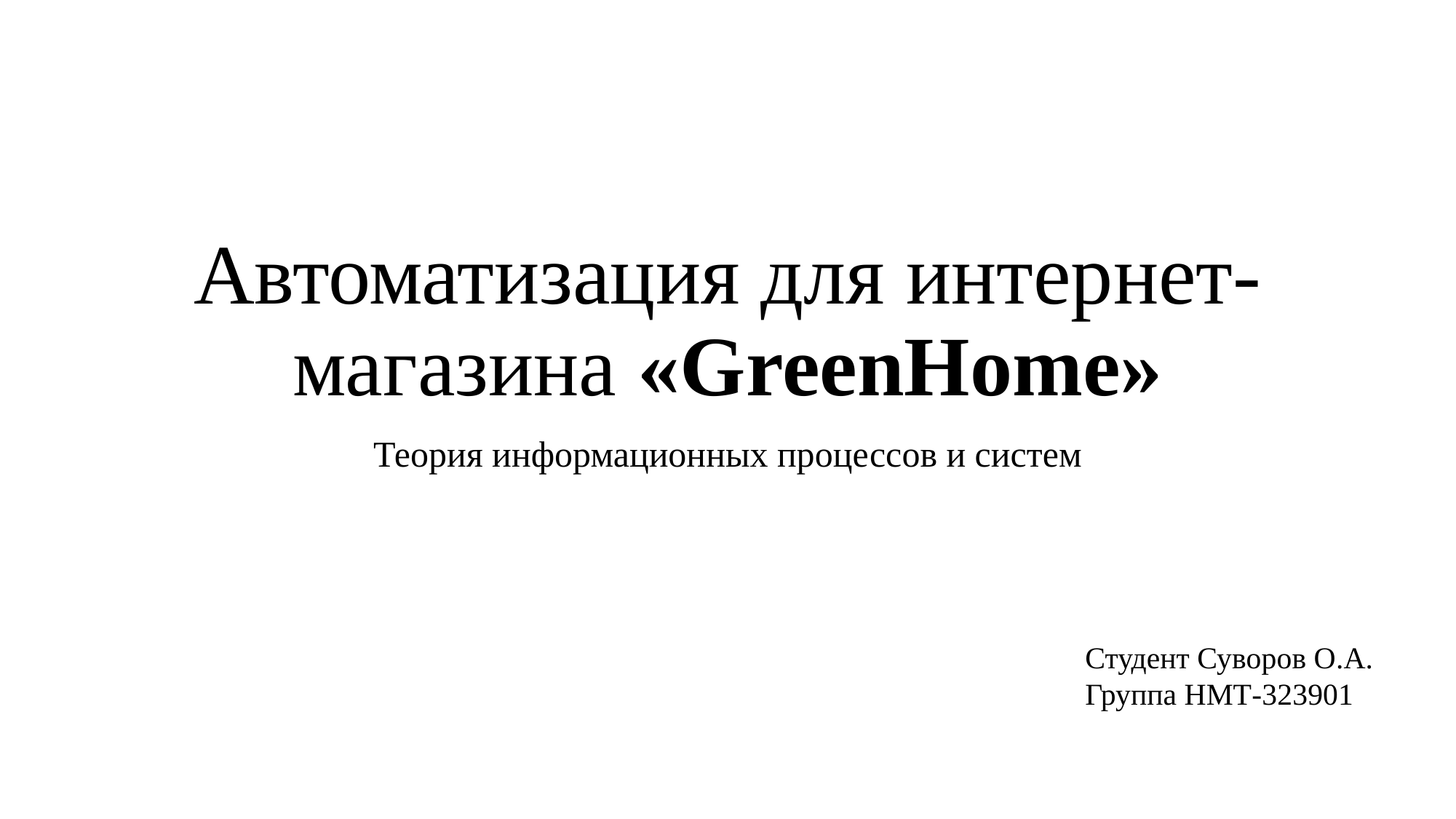

# Автоматизация для интернет-магазина «GreenHome»
Теория информационных процессов и систем

Студент Суворов О.А.
Группа НМТ-323901